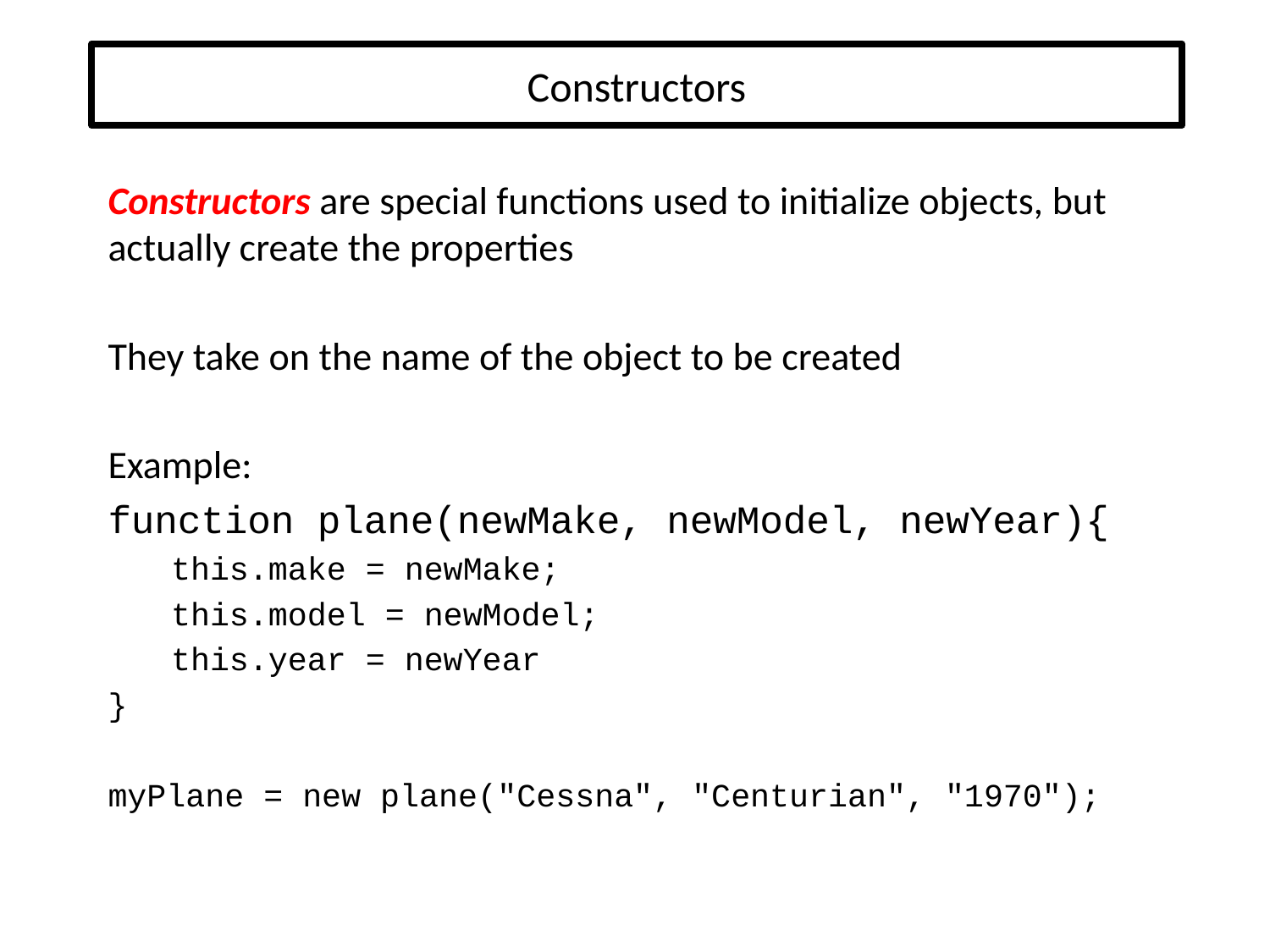

# Constructors
Constructors are special functions used to initialize objects, but actually create the properties

They take on the name of the object to be created

Example:
function plane(newMake, newModel, newYear){
this.make = newMake;
this.model = newModel;
this.year = newYear
}

myPlane = new plane("Cessna", "Centurian", "1970");